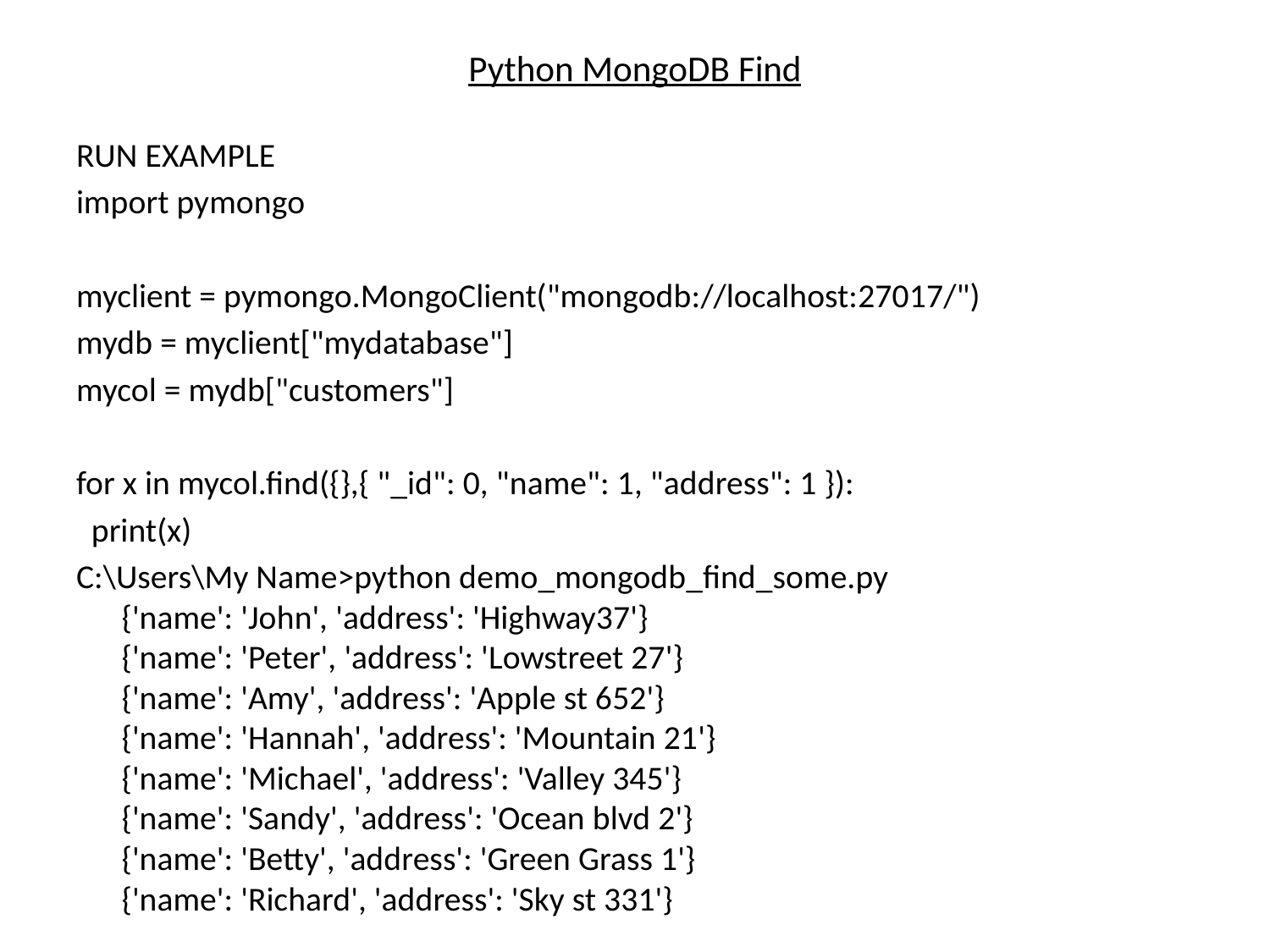

# Python MongoDB Find
RUN EXAMPLE
import pymongo

myclient = pymongo.MongoClient("mongodb://localhost:27017/")
mydb = myclient["mydatabase"]
mycol = mydb["customers"]

for x in mycol.find({},{ "_id": 0, "name": 1, "address": 1 }):
  print(x)
C:\Users\My Name>python demo_mongodb_find_some.py
{'name': 'John', 'address': 'Highway37'}
{'name': 'Peter', 'address': 'Lowstreet 27'}
{'name': 'Amy', 'address': 'Apple st 652'}
{'name': 'Hannah', 'address': 'Mountain 21'}
{'name': 'Michael', 'address': 'Valley 345'}
{'name': 'Sandy', 'address': 'Ocean blvd 2'}
{'name': 'Betty', 'address': 'Green Grass 1'}
{'name': 'Richard', 'address': 'Sky st 331'}